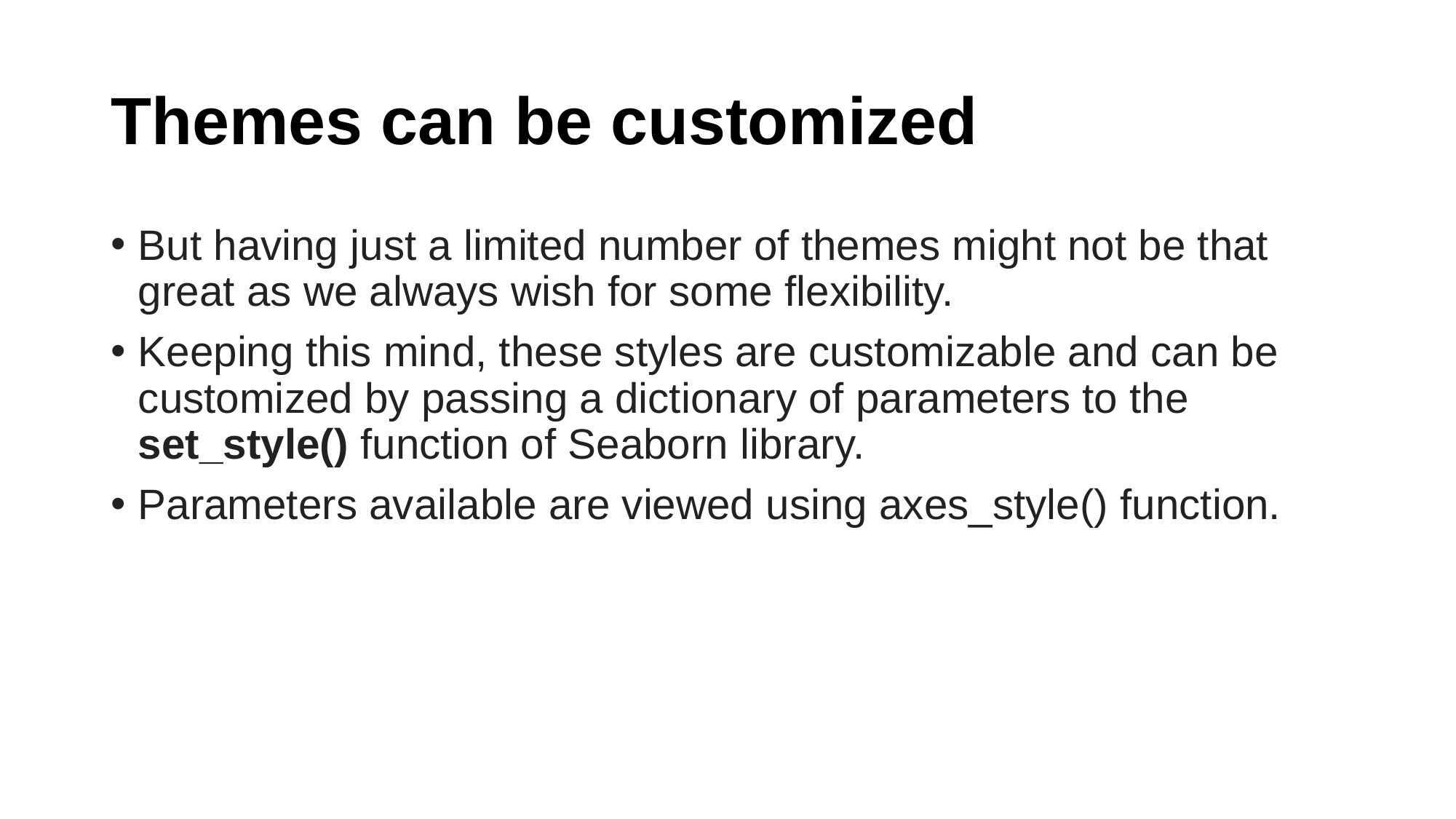

# Themes can be customized
But having just a limited number of themes might not be that great as we always wish for some flexibility.
Keeping this mind, these styles are customizable and can be customized by passing a dictionary of parameters to the set_style() function of Seaborn library.
Parameters available are viewed using axes_style() function.